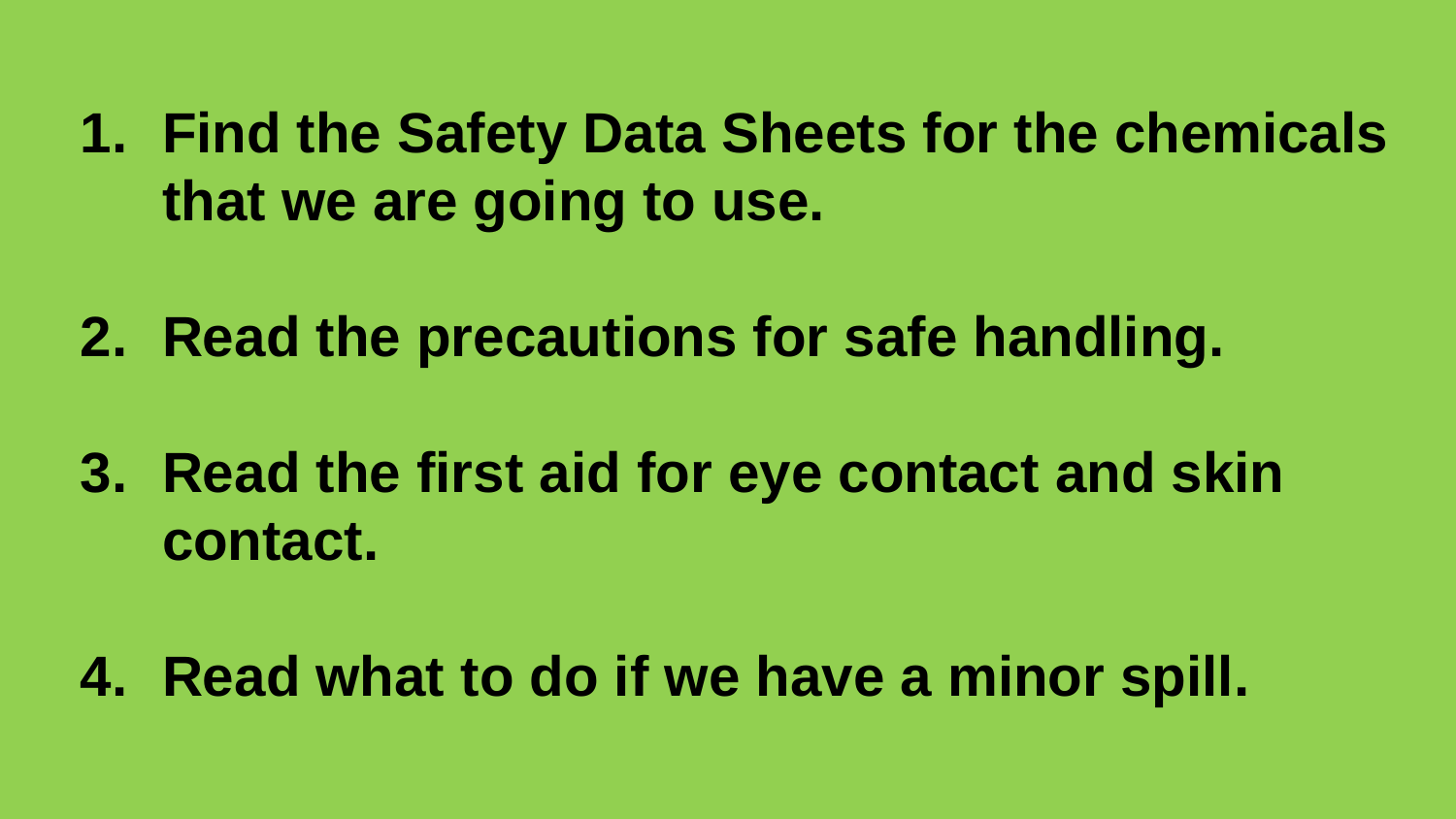

Find the Safety Data Sheets for the chemicals that we are going to use.

Read the precautions for safe handling.

Read the first aid for eye contact and skin contact.

Read what to do if we have a minor spill.